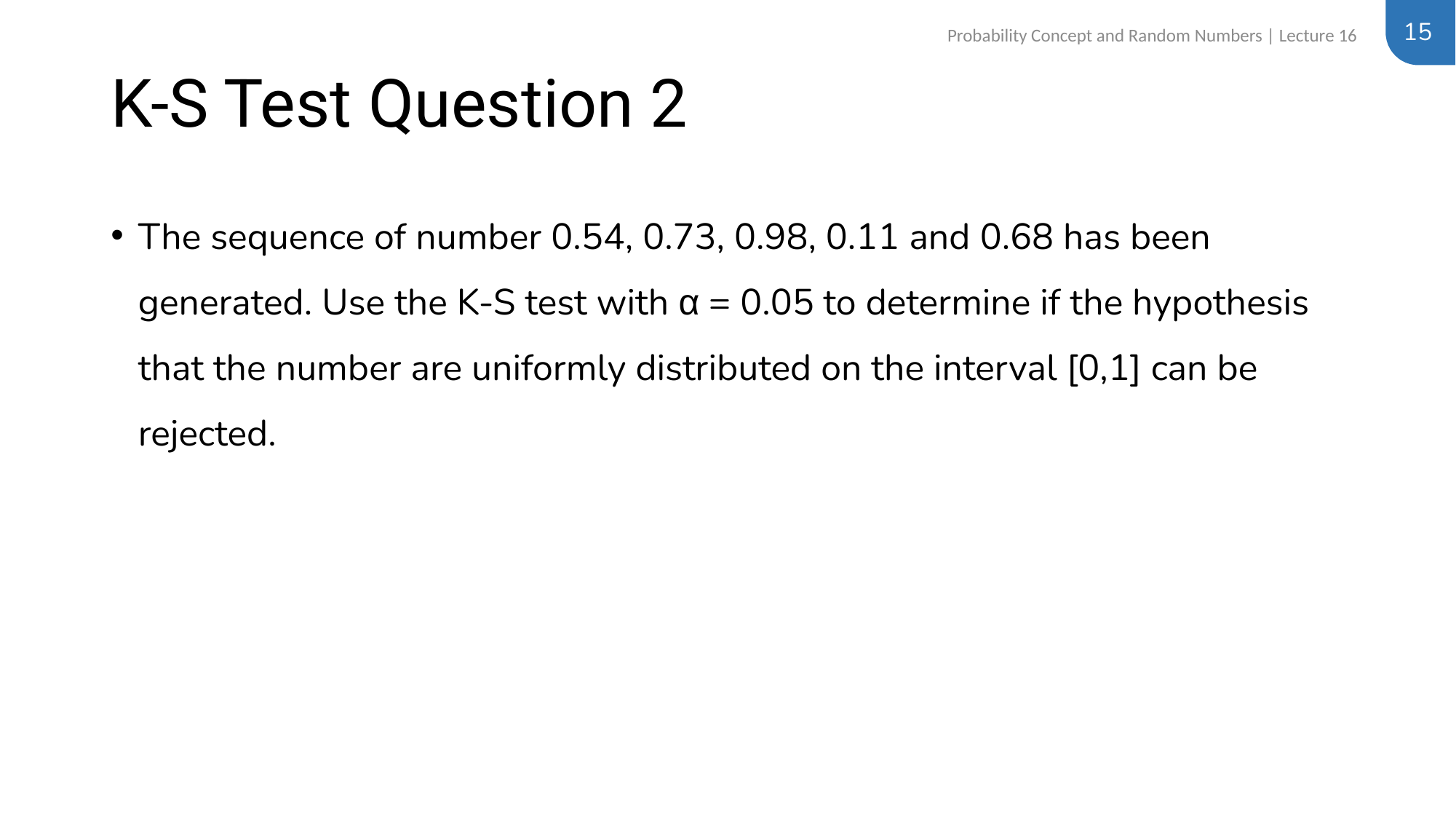

15
Probability Concept and Random Numbers | Lecture 16
# K-S Test Question 2
The sequence of number 0.54, 0.73, 0.98, 0.11 and 0.68 has been generated. Use the K-S test with α = 0.05 to determine if the hypothesis that the number are uniformly distributed on the interval [0,1] can be rejected.